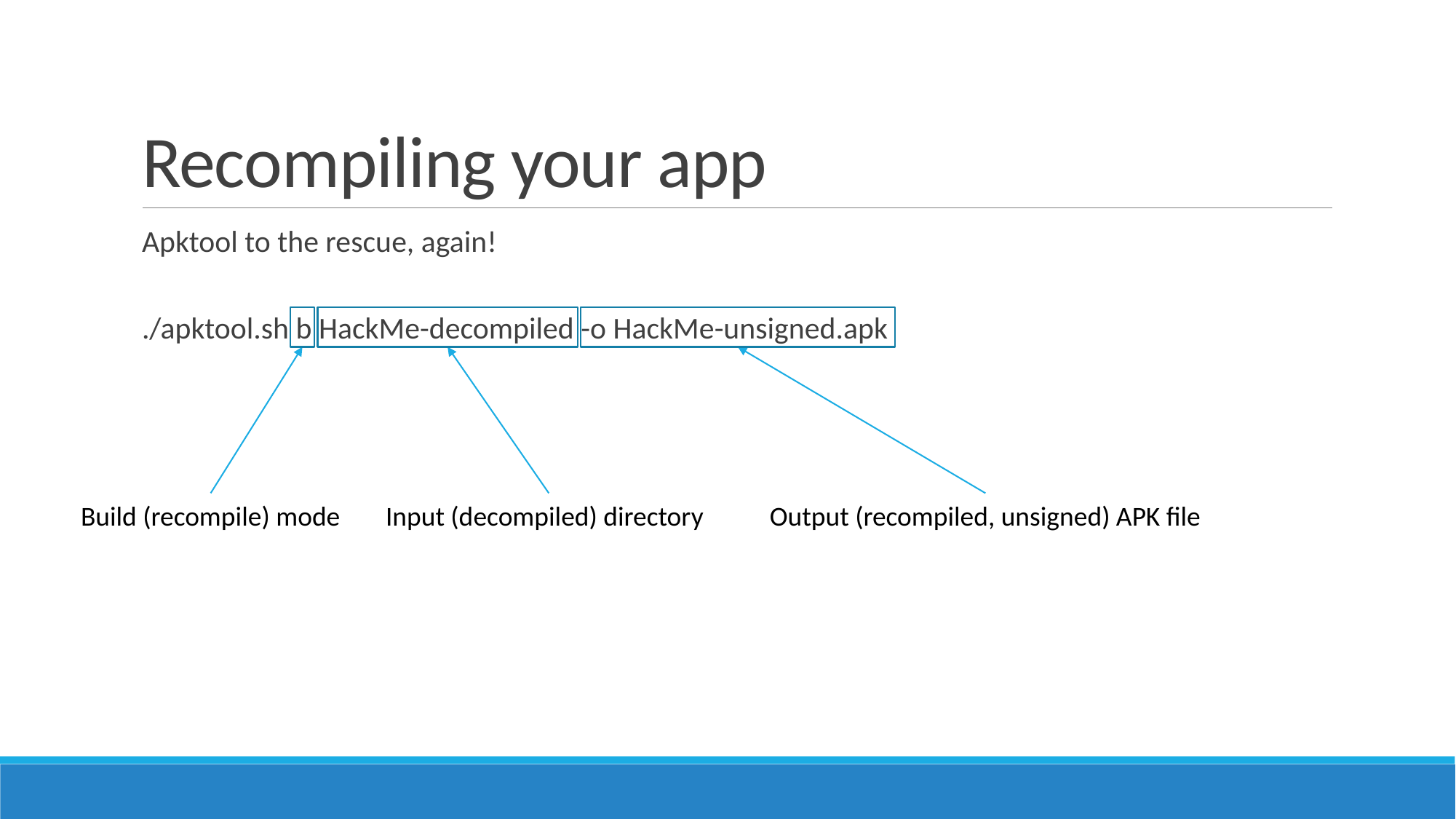

# Recompiling your app
Apktool to the rescue, again!
./apktool.sh b HackMe-decompiled -o HackMe-unsigned.apk

Build (recompile) mode
Input (decompiled) directory
Output (recompiled, unsigned) APK file